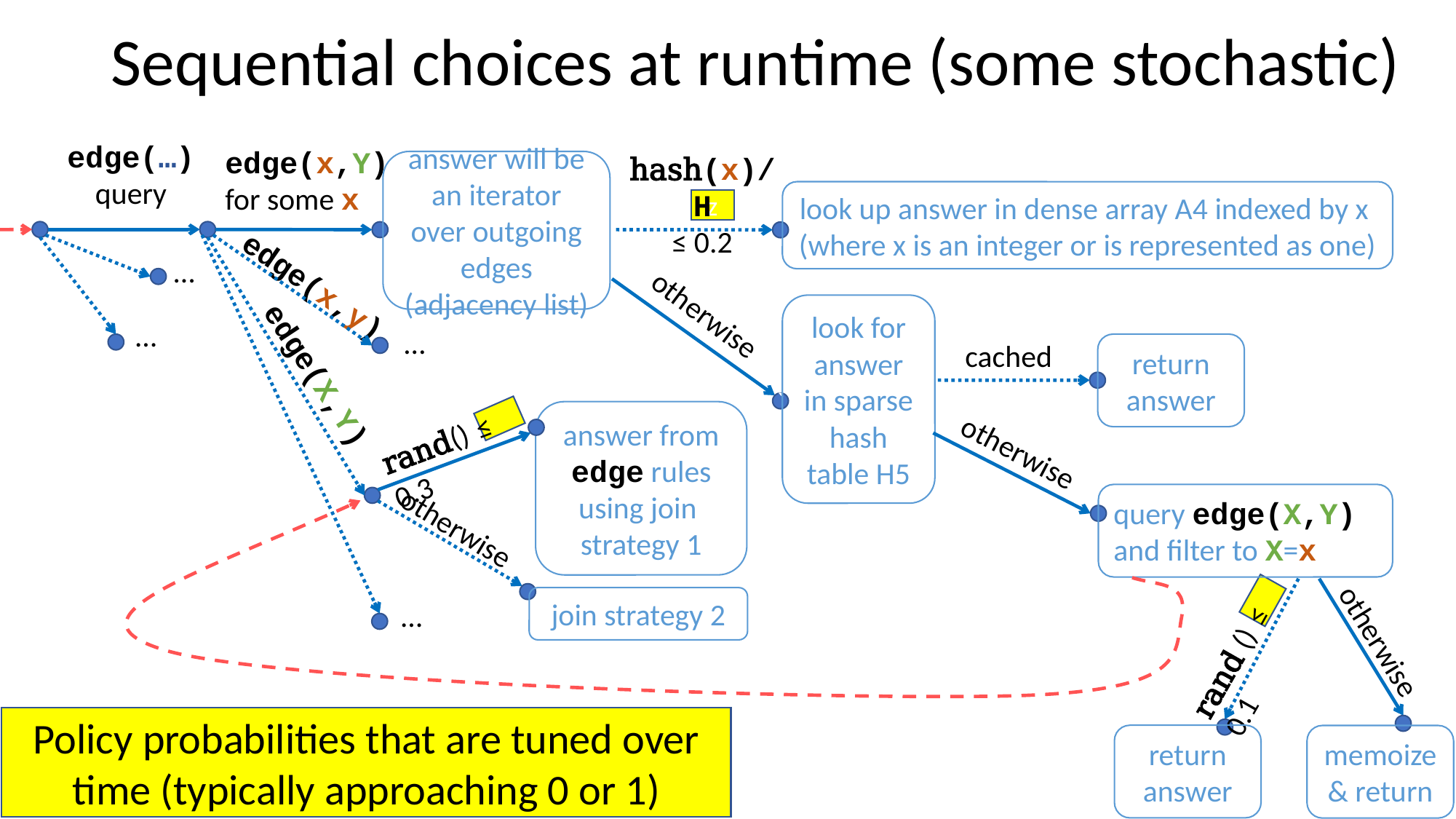

# Sequential choices at runtime (some stochastic)
edge(…)
query
edge(x,Y)
for some x
hash(x)/H
≤ 0.2
look up answer in dense array A4 indexed by x
(where x is an integer or is represented as one)

answer will be an iterator over outgoing edges (adjacency list)
z

…
edge(x,y)

otherwise
look for answer in sparse hash table H5
`
…
…
cached
return answer

edge(X,Y)
answer from edge rules
using join
strategy 1

rand() ≤ 0.3

otherwise
query edge(X,Y)
and filter to X=x

otherwise
otherwise
rand () ≤ 0.1

return answer
memoize & return

join strategy 2
…

Policy probabilities that are tuned over time (typically approaching 0 or 1)